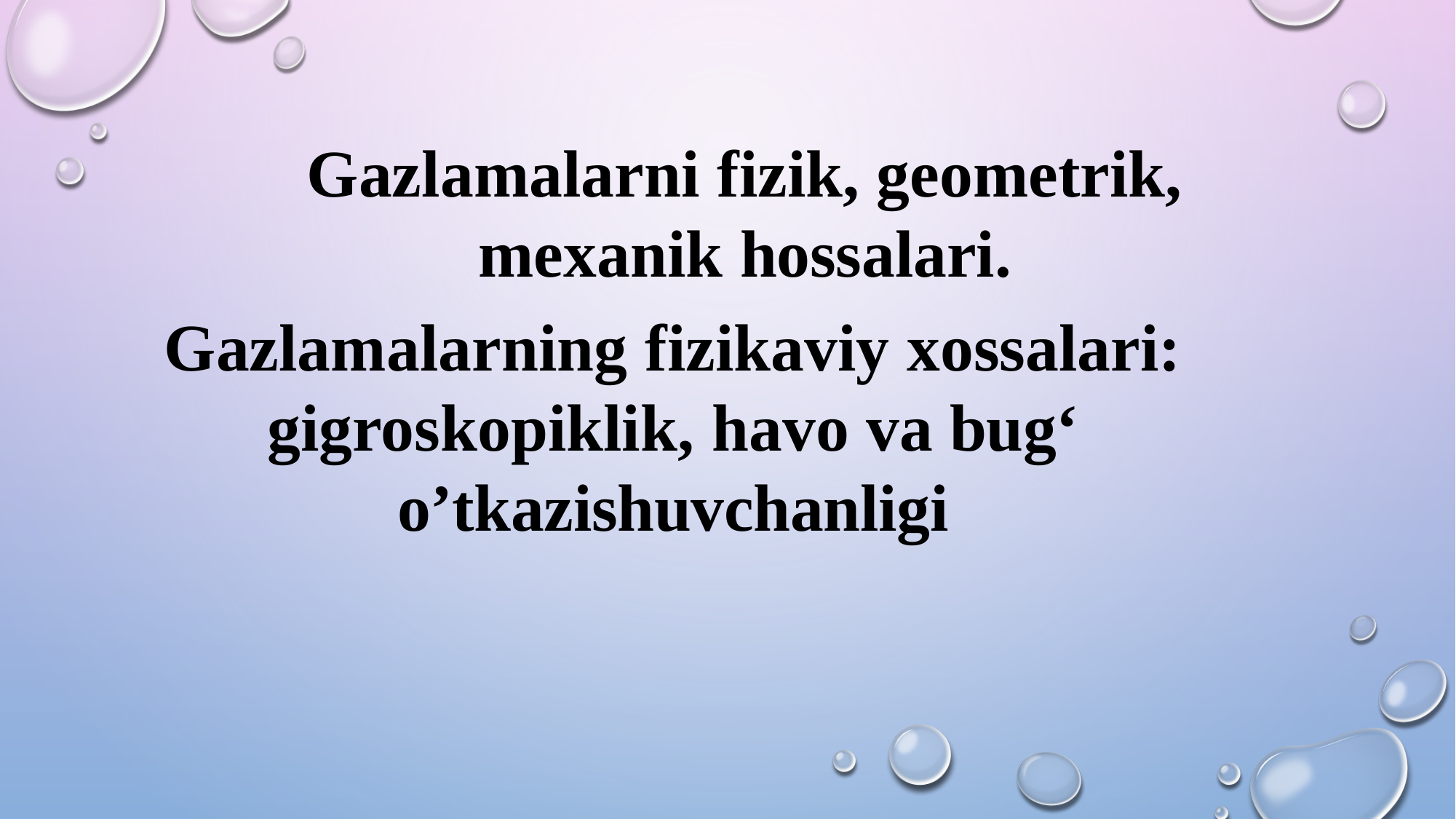

Gazlamalarni fizik, geometrik, mexanik hossalari.
Gazlamalarning fizikaviy xossalari: gigroskopiklik, havo va bug‘ o’tkazishuvchanligi